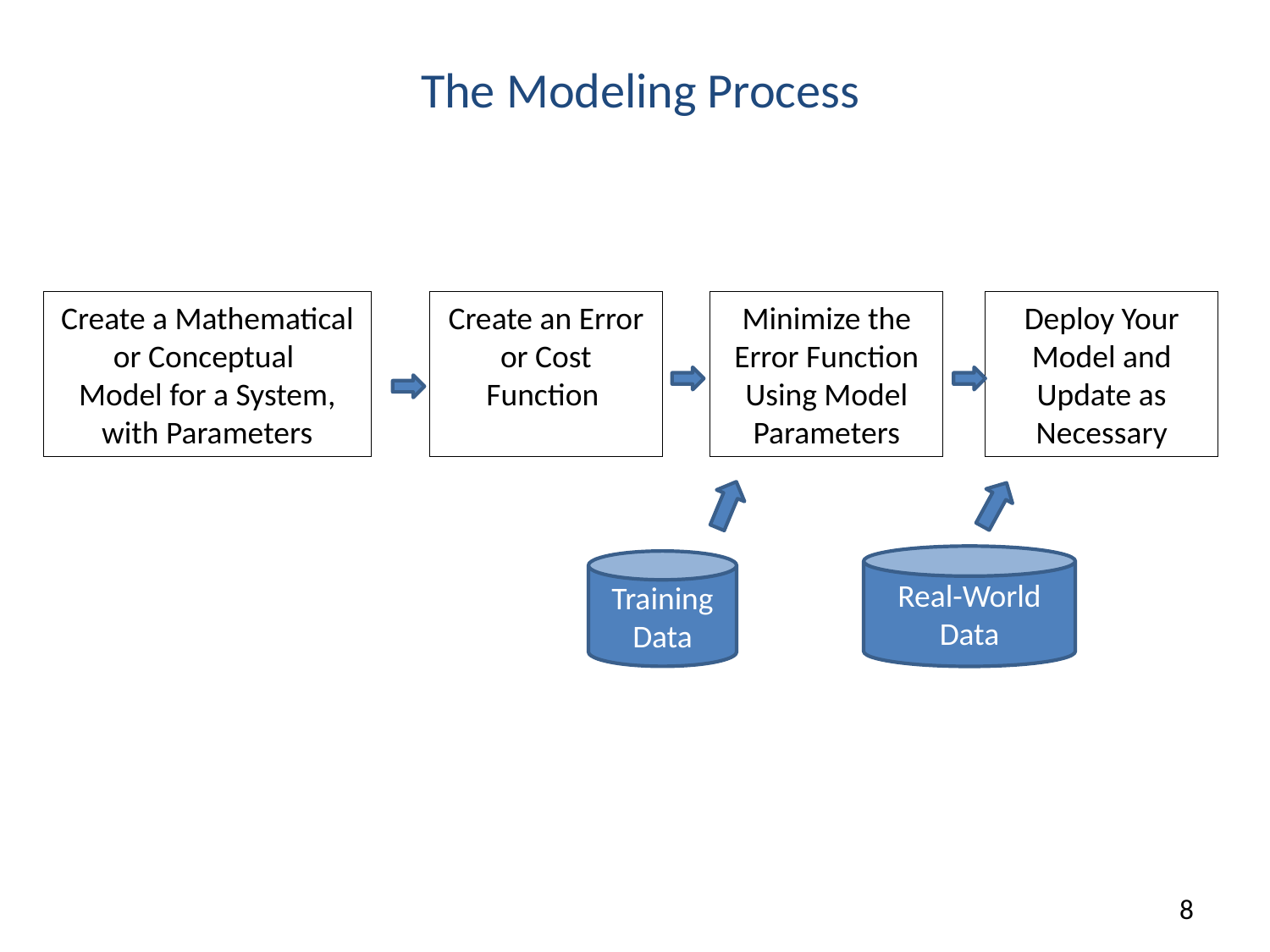

# The Modeling Process

Deploy Your Model and Update as Necessary
Create a Mathematical or Conceptual
Model for a System, with Parameters
Create an Error or Cost Function

Minimize the Error Function Using Model Parameters

Real-World Data
Training Data
8